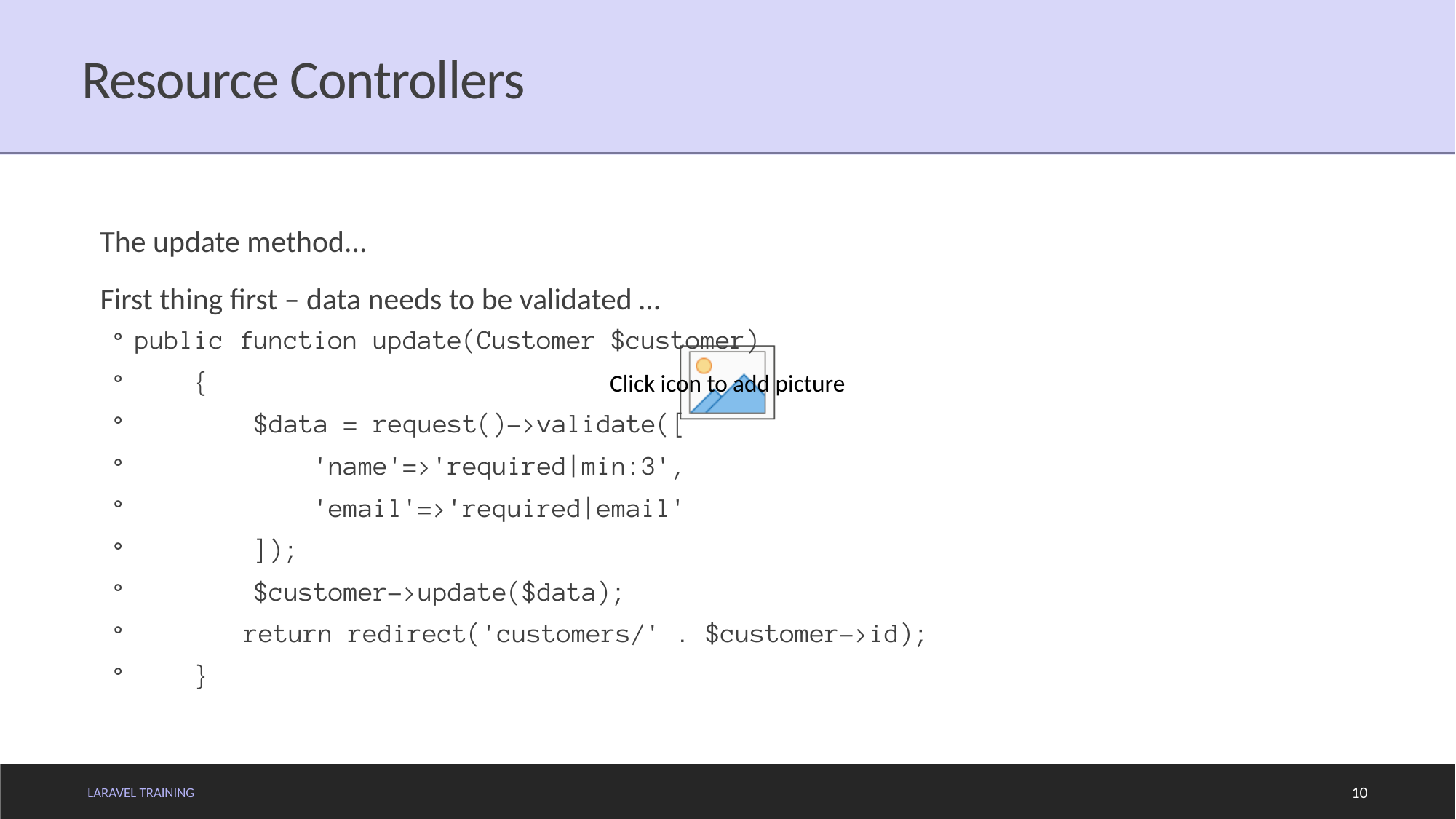

# Resource Controllers
The update method...
First thing first – data needs to be validated …
public function update(Customer $customer)
    {
        $data = request()->validate([
            'name'=>'required|min:3',
            'email'=>'required|email'
        ]);
        $customer->update($data);
	return redirect('customers/' . $customer->id);
    }
LARAVEL TRAINING
10